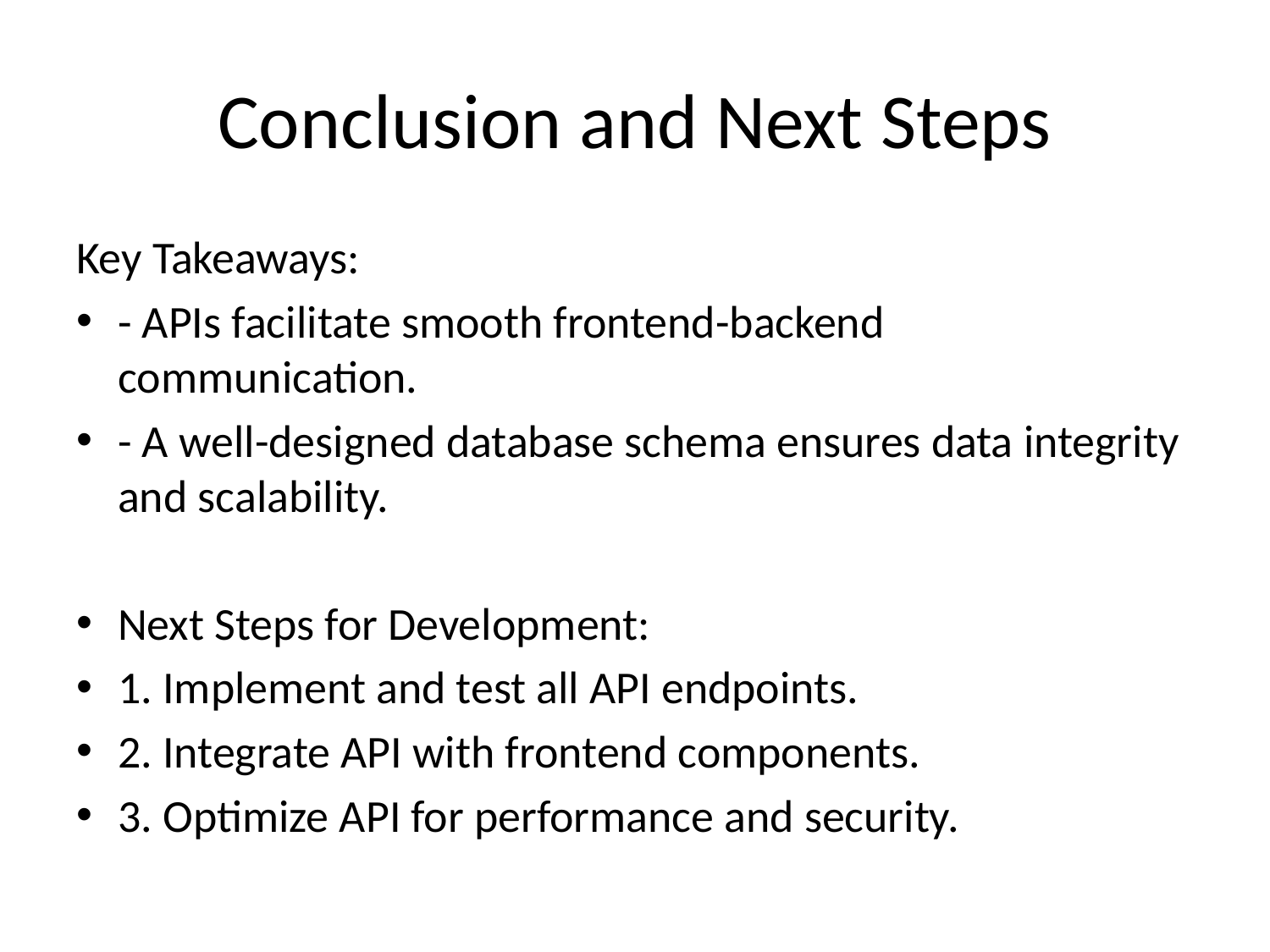

# Conclusion and Next Steps
Key Takeaways:
- APIs facilitate smooth frontend-backend communication.
- A well-designed database schema ensures data integrity and scalability.

Next Steps for Development:
1. Implement and test all API endpoints.
2. Integrate API with frontend components.
3. Optimize API for performance and security.